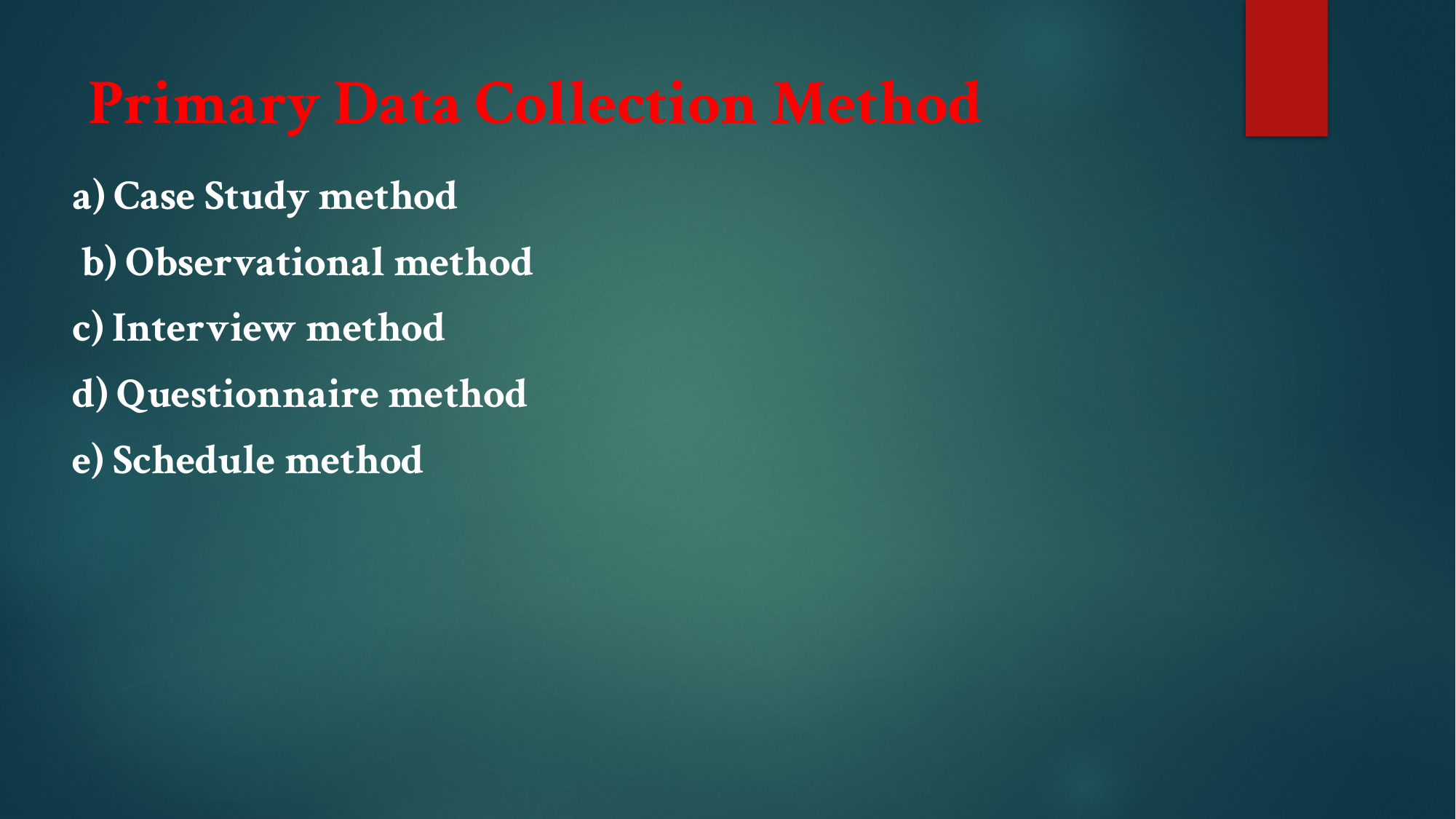

# Primary Data Collection Method
a) Case Study method
 b) Observational method
c) Interview method
d) Questionnaire method
e) Schedule method